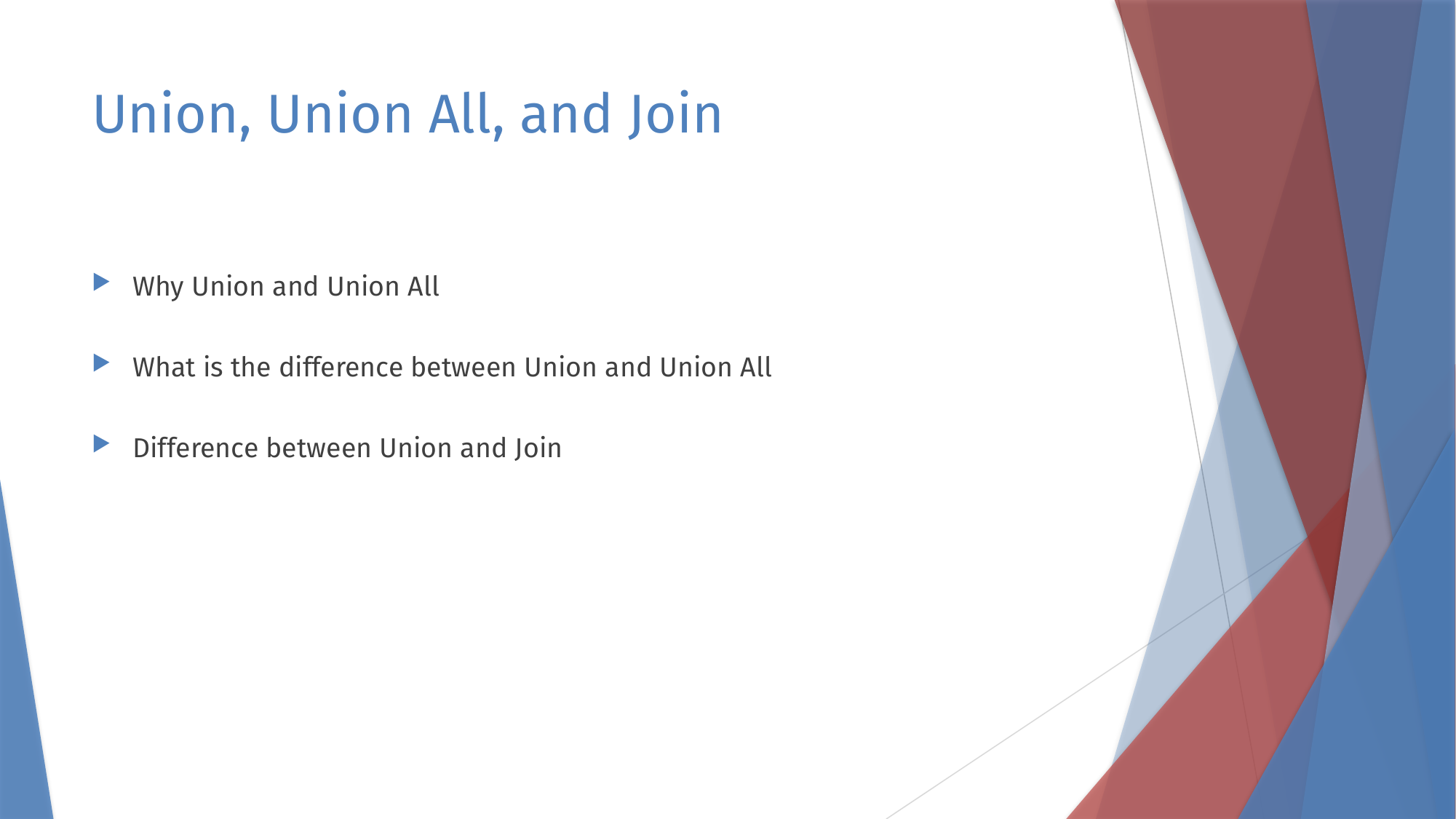

# Union, Union All, and Join

Why Union and Union All
What is the difference between Union and Union All
Difference between Union and Join